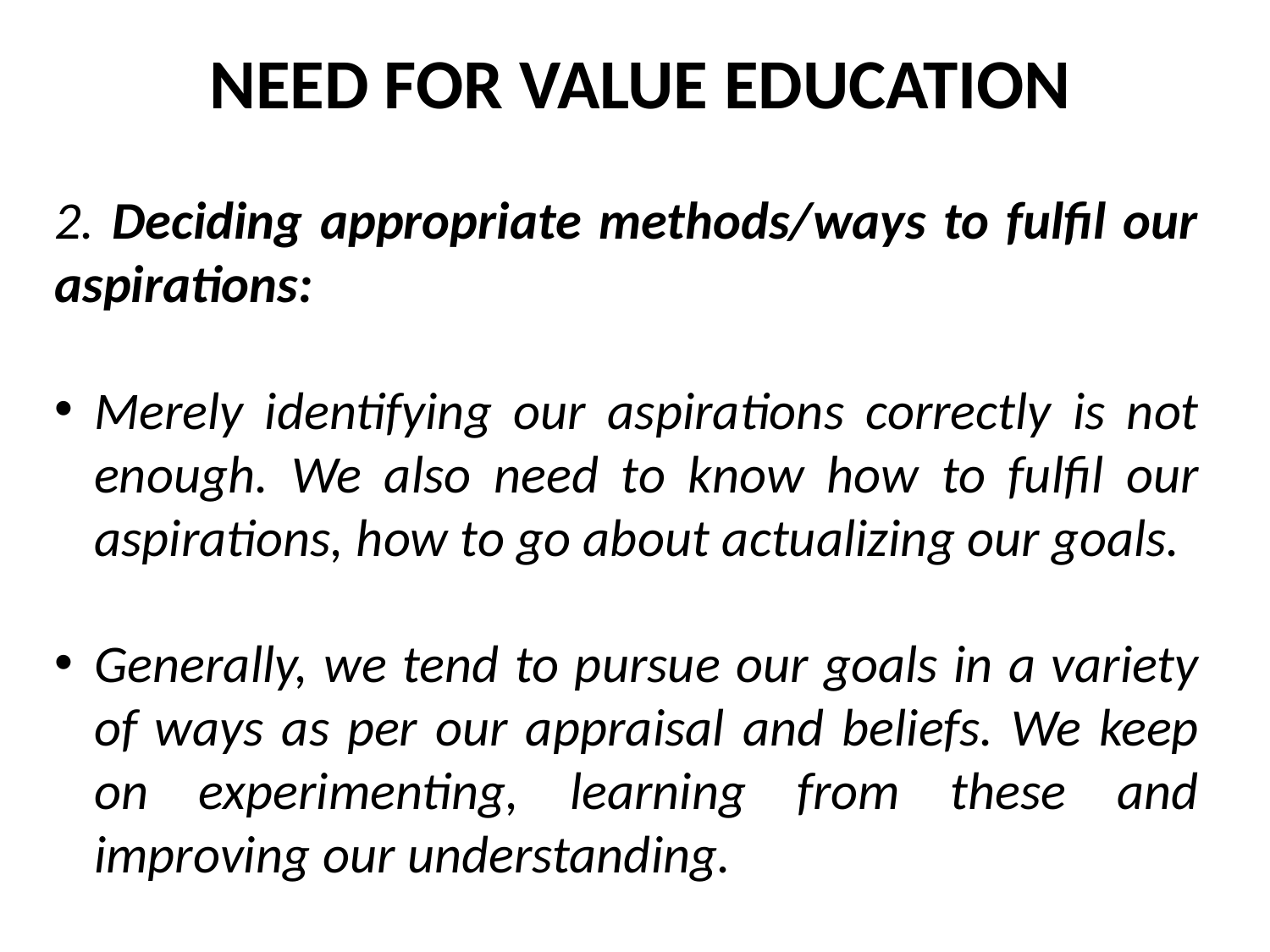

NEED FOR VALUE EDUCATION
2. Deciding appropriate methods/ways to fulfil our aspirations:

Merely identifying our aspirations correctly is not enough. We also need to know how to fulfil our aspirations, how to go about actualizing our goals.

Generally, we tend to pursue our goals in a variety of ways as per our appraisal and beliefs. We keep on experimenting, learning from these and improving our understanding.